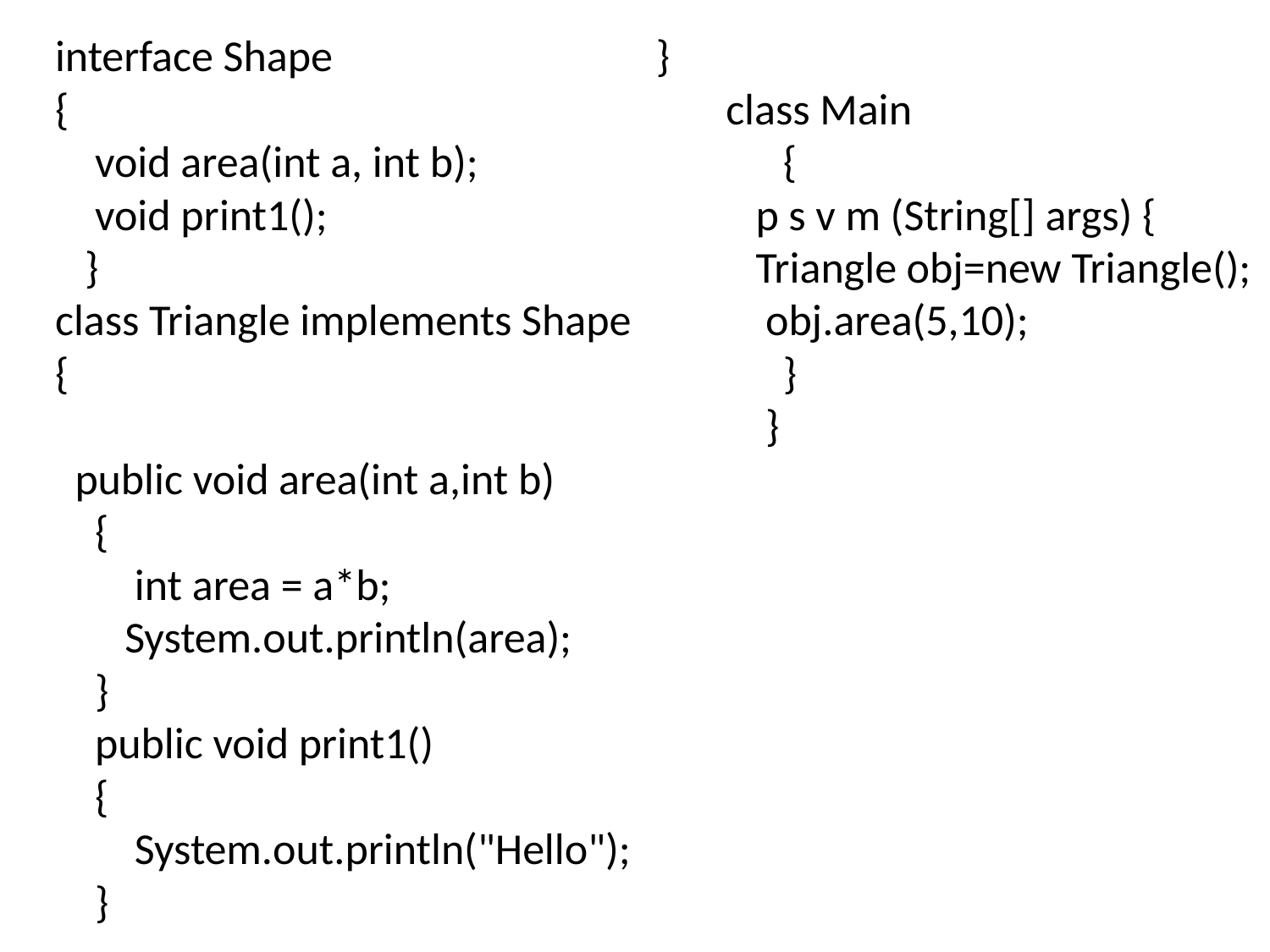

interface Shape
{
    void area(int a, int b);
    void print1();
   }
class Triangle implements Shape
{
  public void area(int a,int b)
    {
        int area = a*b;
       System.out.println(area);
    }
    public void print1()
    {
        System.out.println("Hello");
    }
}
       class Main
	{
          p s v m (String[] args) {
          Triangle obj=new Triangle();
           obj.area(5,10);
	}
           }